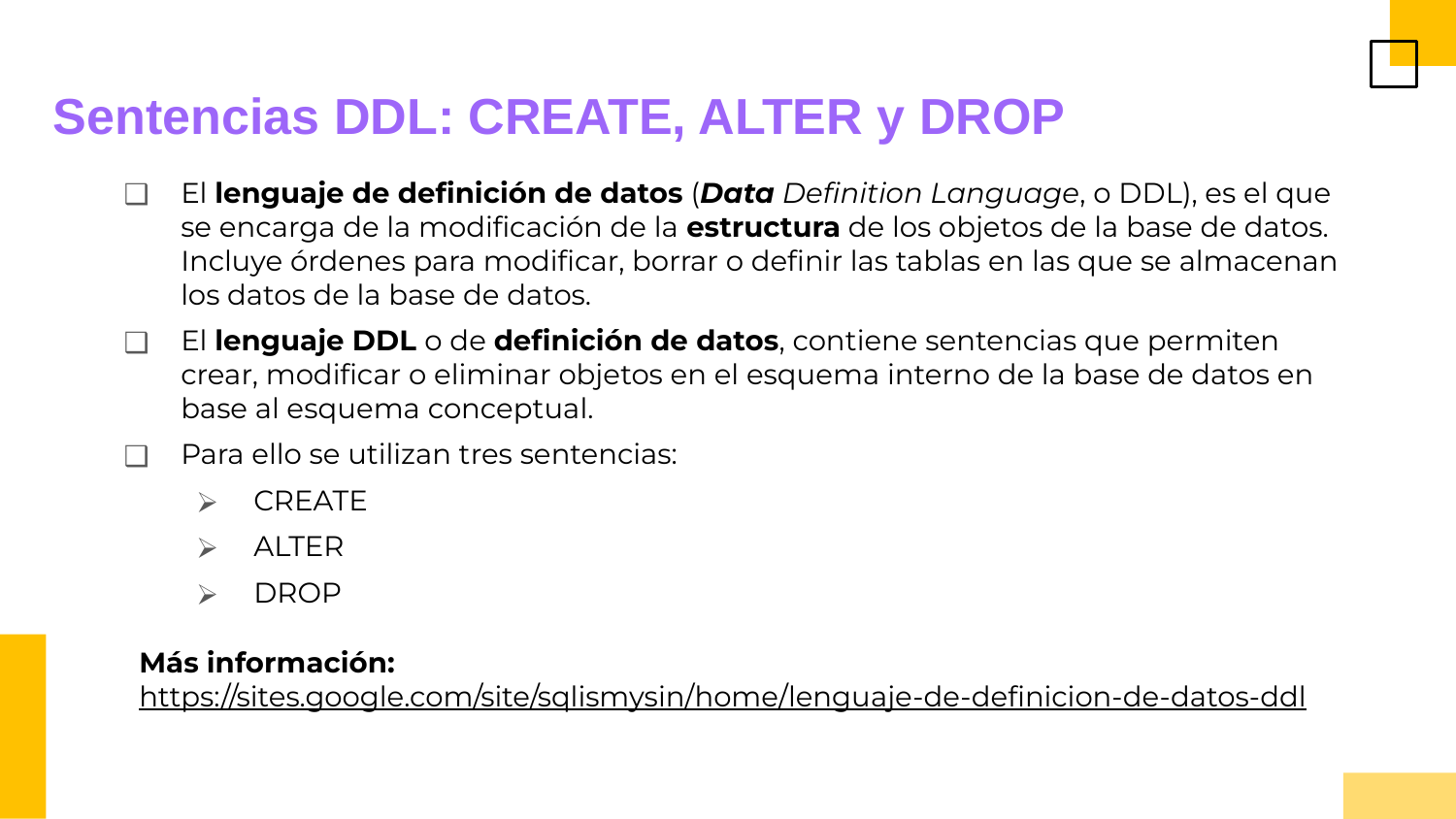

Sentencias DDL: CREATE, ALTER y DROP
El lenguaje de definición de datos (Data Definition Language, o DDL), es el que se encarga de la modificación de la estructura de los objetos de la base de datos. Incluye órdenes para modificar, borrar o definir las tablas en las que se almacenan los datos de la base de datos.
El lenguaje DDL o de definición de datos, contiene sentencias que permiten crear, modificar o eliminar objetos en el esquema interno de la base de datos en base al esquema conceptual.
Para ello se utilizan tres sentencias:
CREATE
ALTER
DROP
Más información: https://sites.google.com/site/sqlismysin/home/lenguaje-de-definicion-de-datos-ddl